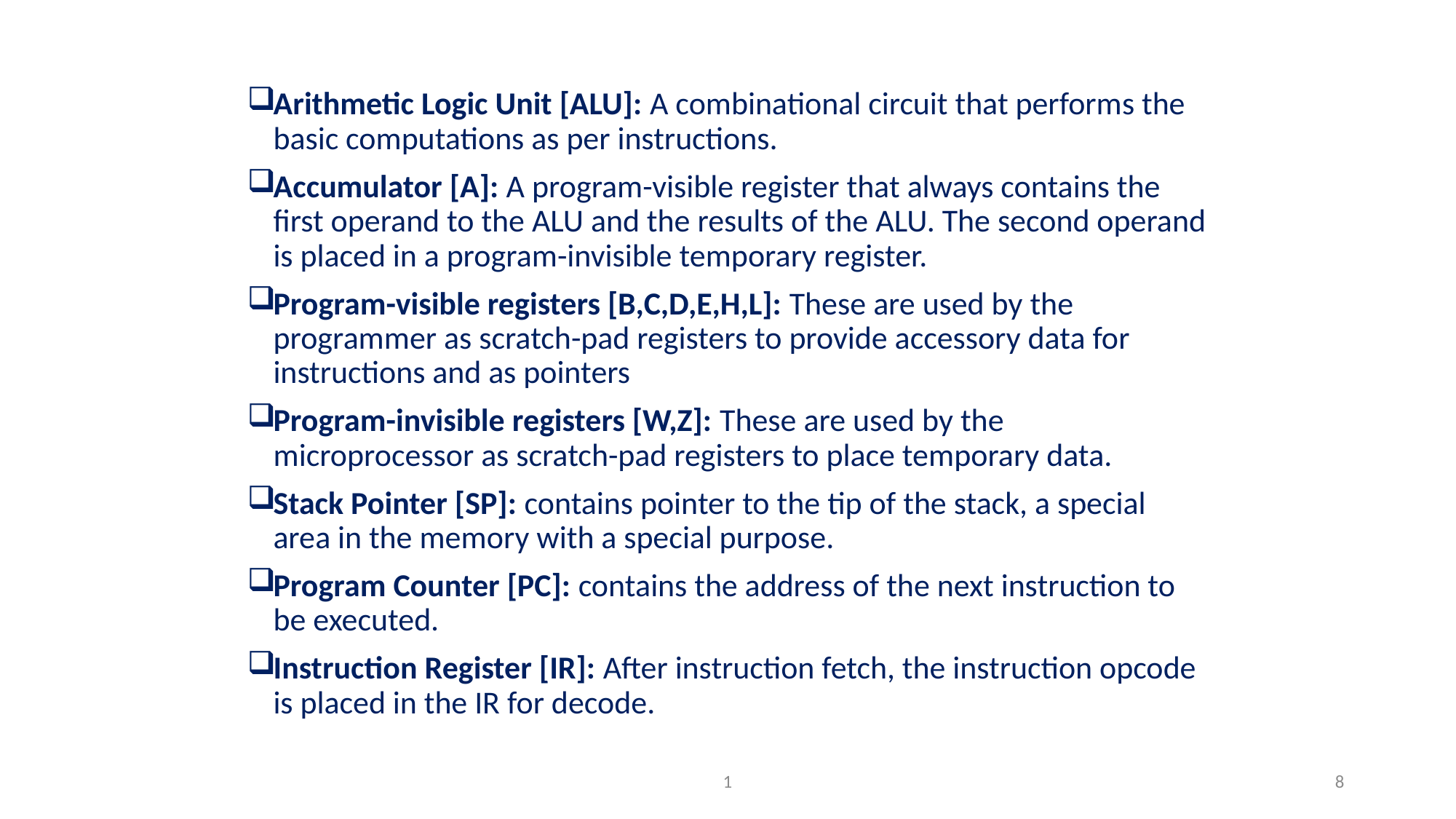

Arithmetic Logic Unit [ALU]: A combinational circuit that performs the basic computations as per instructions.
Accumulator [A]: A program-visible register that always contains the first operand to the ALU and the results of the ALU. The second operand is placed in a program-invisible temporary register.
Program-visible registers [B,C,D,E,H,L]: These are used by the programmer as scratch-pad registers to provide accessory data for instructions and as pointers
Program-invisible registers [W,Z]: These are used by the microprocessor as scratch-pad registers to place temporary data.
Stack Pointer [SP]: contains pointer to the tip of the stack, a special area in the memory with a special purpose.
Program Counter [PC]: contains the address of the next instruction to be executed.
Instruction Register [IR]: After instruction fetch, the instruction opcode is placed in the IR for decode.

1
8